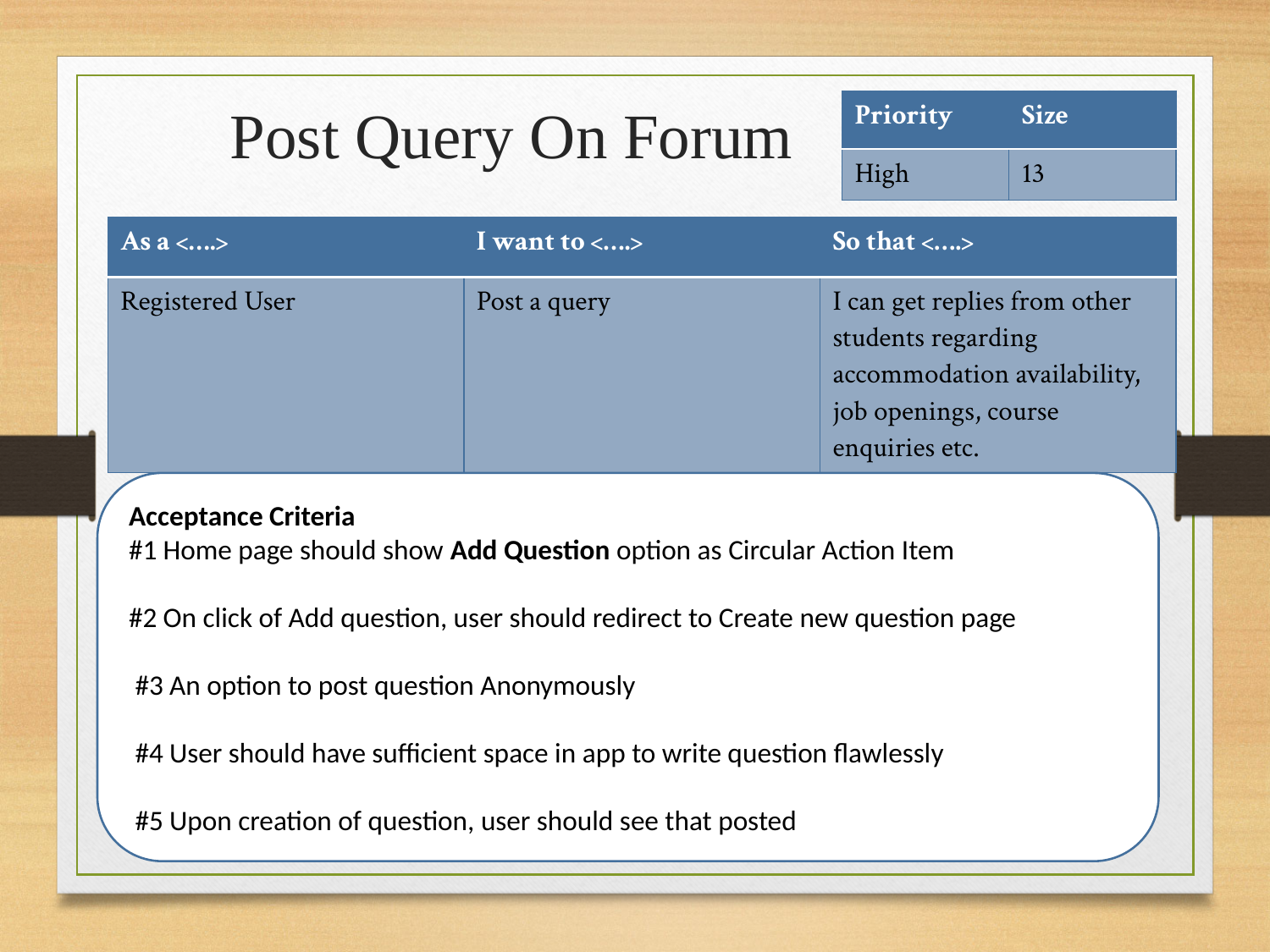

# Post Query On Forum
| Priority | Size |
| --- | --- |
| High | 13 |
| As a <….> | I want to <….> | So that <….> |
| --- | --- | --- |
| Registered User | Post a query | I can get replies from other students regarding accommodation availability, job openings, course enquiries etc. |
Acceptance Criteria
#1 Home page should show Add Question option as Circular Action Item
#2 On click of Add question, user should redirect to Create new question page
 #3 An option to post question Anonymously
 #4 User should have sufficient space in app to write question flawlessly
 #5 Upon creation of question, user should see that posted